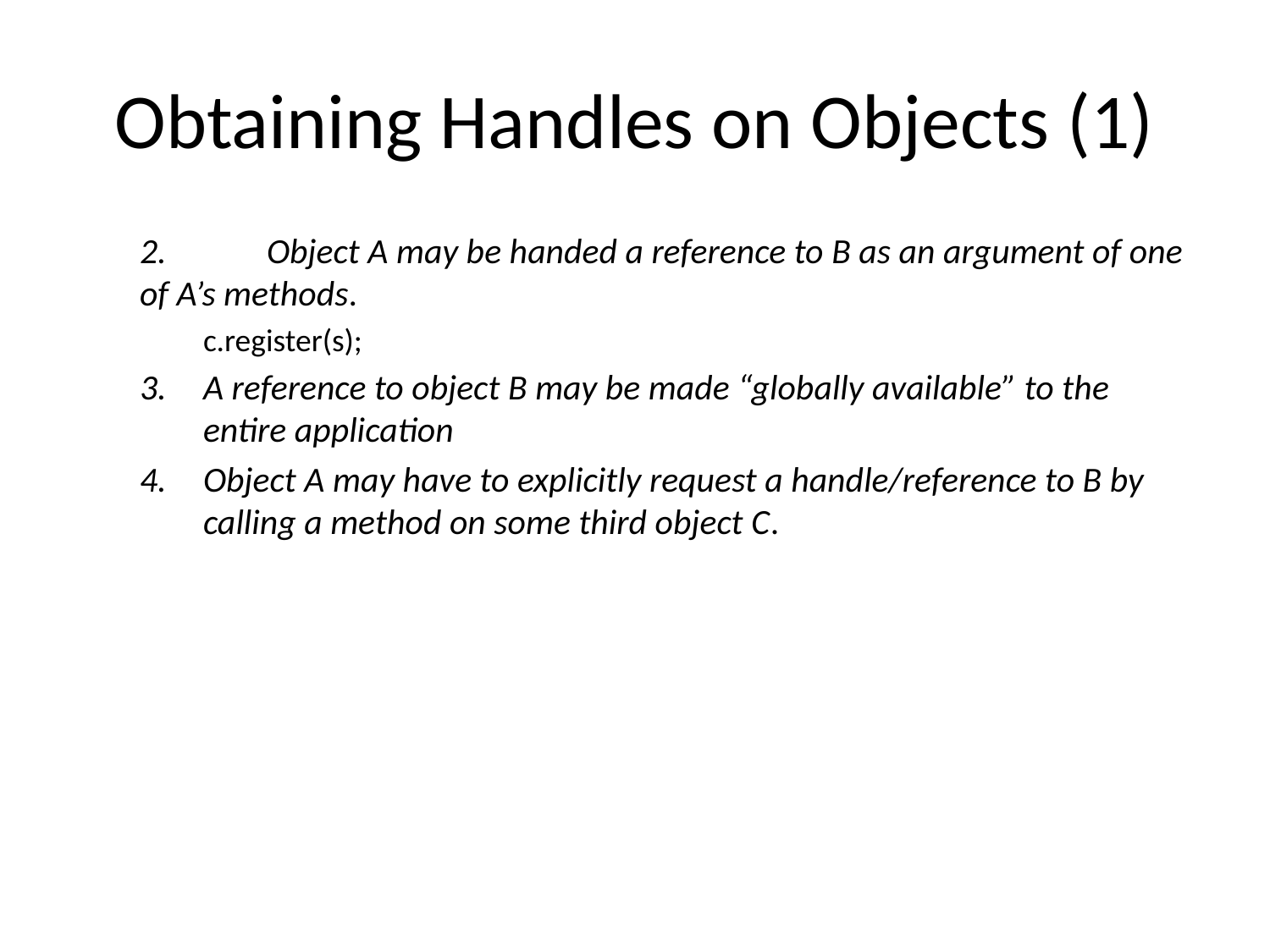

# Obtaining Handles on Objects (1)
2.	Object A may be handed a reference to B as an argument of one of A’s methods.
c.register(s);
A reference to object B may be made “globally available” to the entire application
Object A may have to explicitly request a handle/reference to B by calling a method on some third object C.